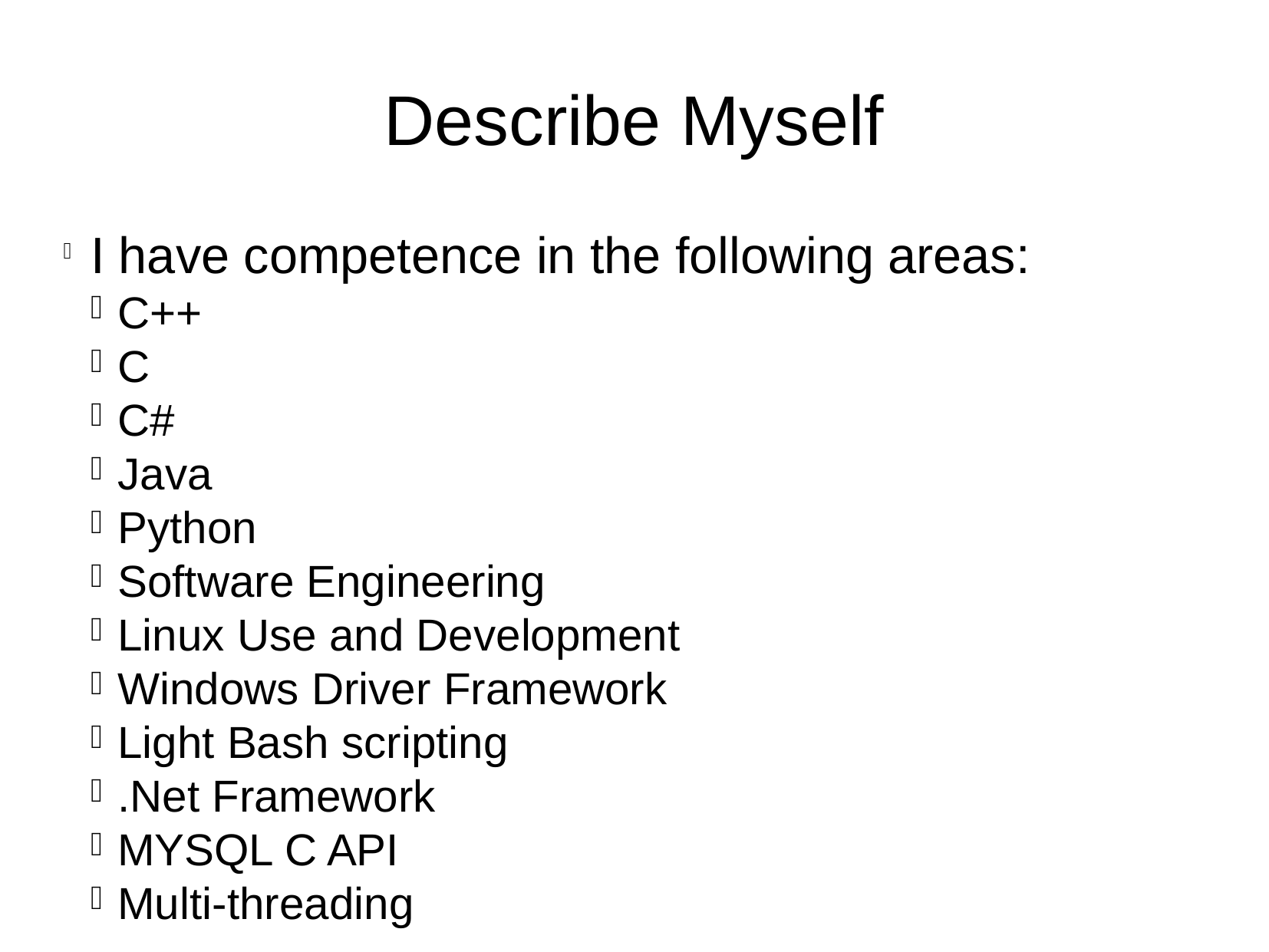

Describe Myself
I have competence in the following areas:
C++
C
C#
Java
Python
Software Engineering
Linux Use and Development
Windows Driver Framework
Light Bash scripting
.Net Framework
MYSQL C API
Multi-threading